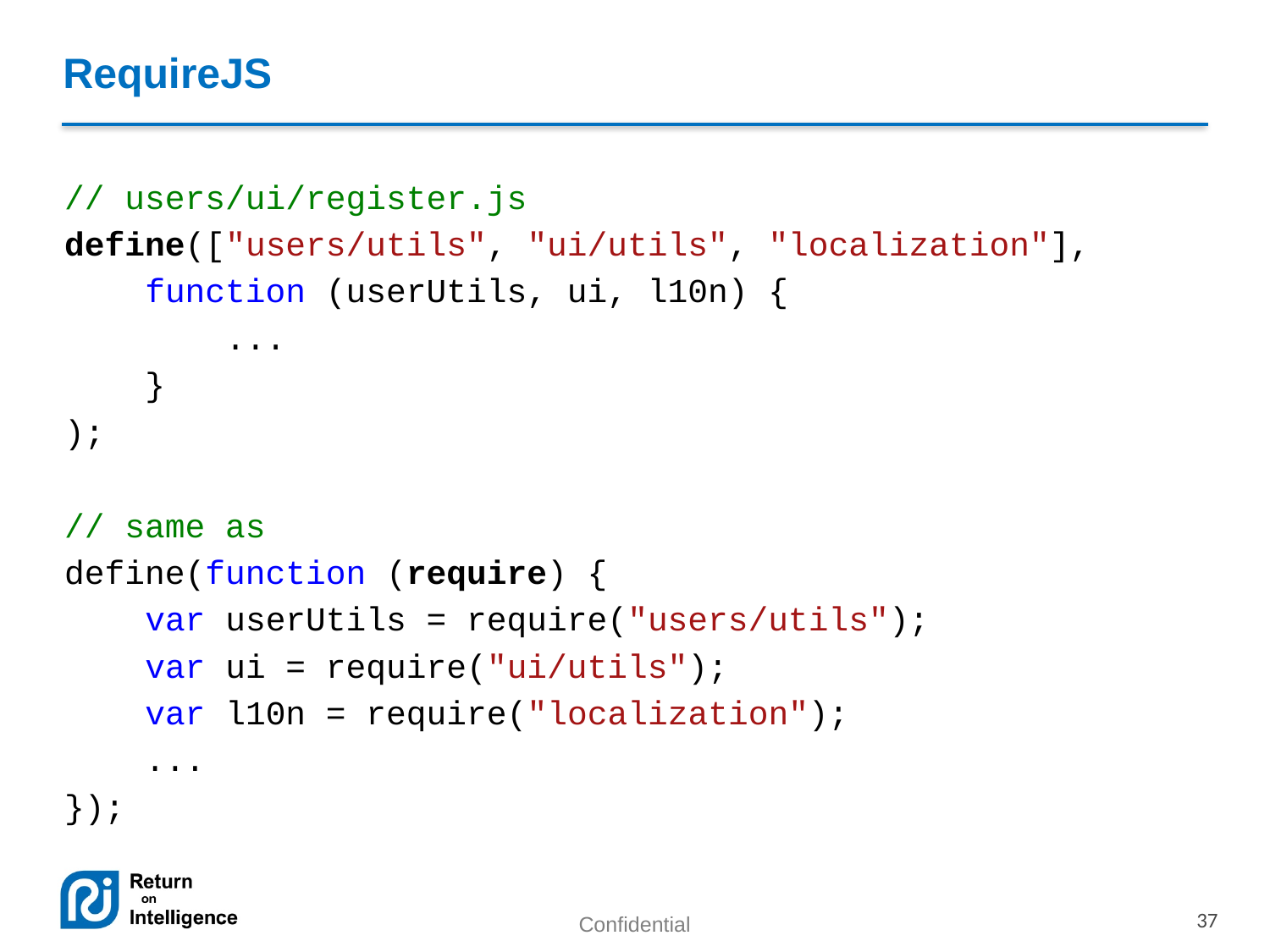

# RequireJS
// users/ui/register.js
define(["users/utils", "ui/utils", "localization"],
    function (userUtils, ui, l10n) {
        ...
    }
);

// same as
define(function (require) {
    var userUtils = require("users/utils");
    var ui = require("ui/utils");
    var l10n = require("localization");
    ...
});